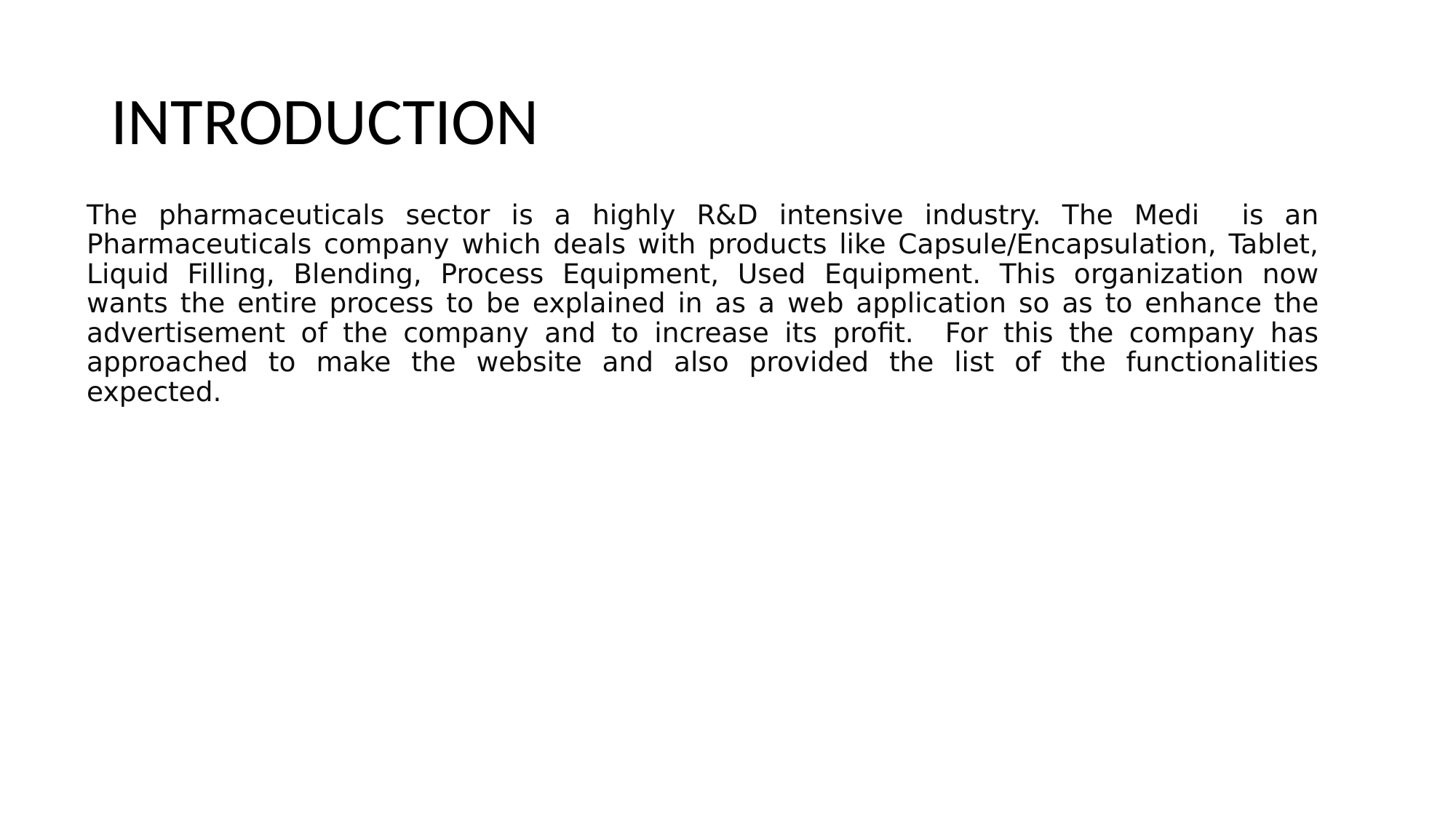

# INTRODUCTION
The pharmaceuticals sector is a highly R&D intensive industry. The Medi  is an Pharmaceuticals company which deals with products like Capsule/Encapsulation, Tablet, Liquid Filling, Blending, Process Equipment, Used Equipment. This organization now wants the entire process to be explained in as a web application so as to enhance the advertisement of the company and to increase its profit.  For this the company has approached to make the website and also provided the list of the functionalities expected.